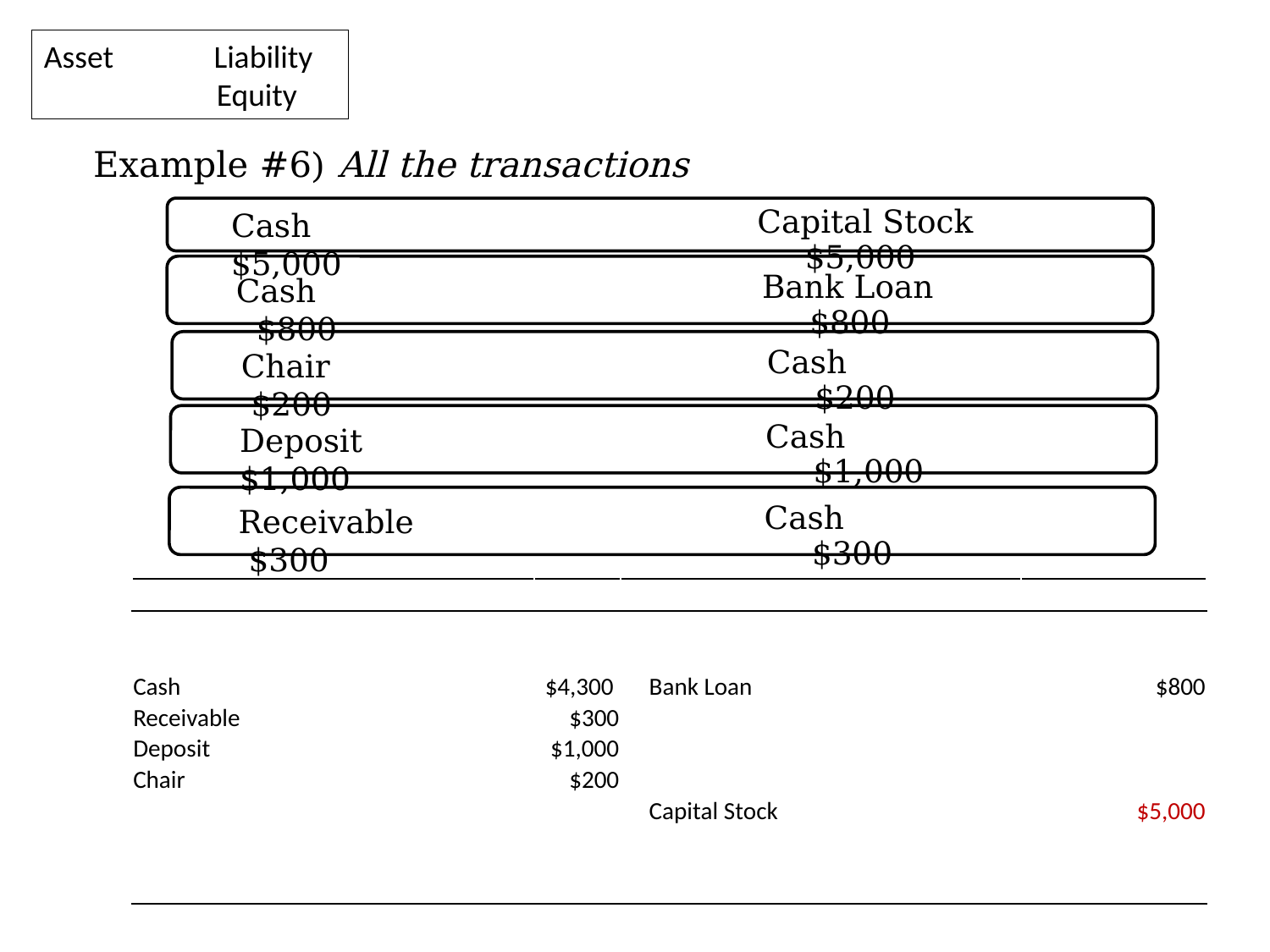

Asset              Liability
                        Equity
Example #6) All the transactions

Capital Stock         $5,000
Cash                             $5,000

Bank Loan                $800
Cash                                $800

Cash                           $200
Chair                              $200

Cash                        $1,000
Deposit                       $1,000

Cash                            $300
Receivable                      $300
|  |  |  |  |  |
| --- | --- | --- | --- | --- |
|  |  |  |  |  |
|  |  |  |  |  |
| Cash | $4,300 | $30,920 | Bank Loan | $800 |
| Receivable | $300 | $1,000 |  |  |
| Deposit | $1,000 | $1,000 |  |  |
| Chair | $200 | $1,000 |  |  |
|  |  | $1,000 | Capital Stock | $5,000 |
|  |  |  |  |  |
|  |  |  |  |  |